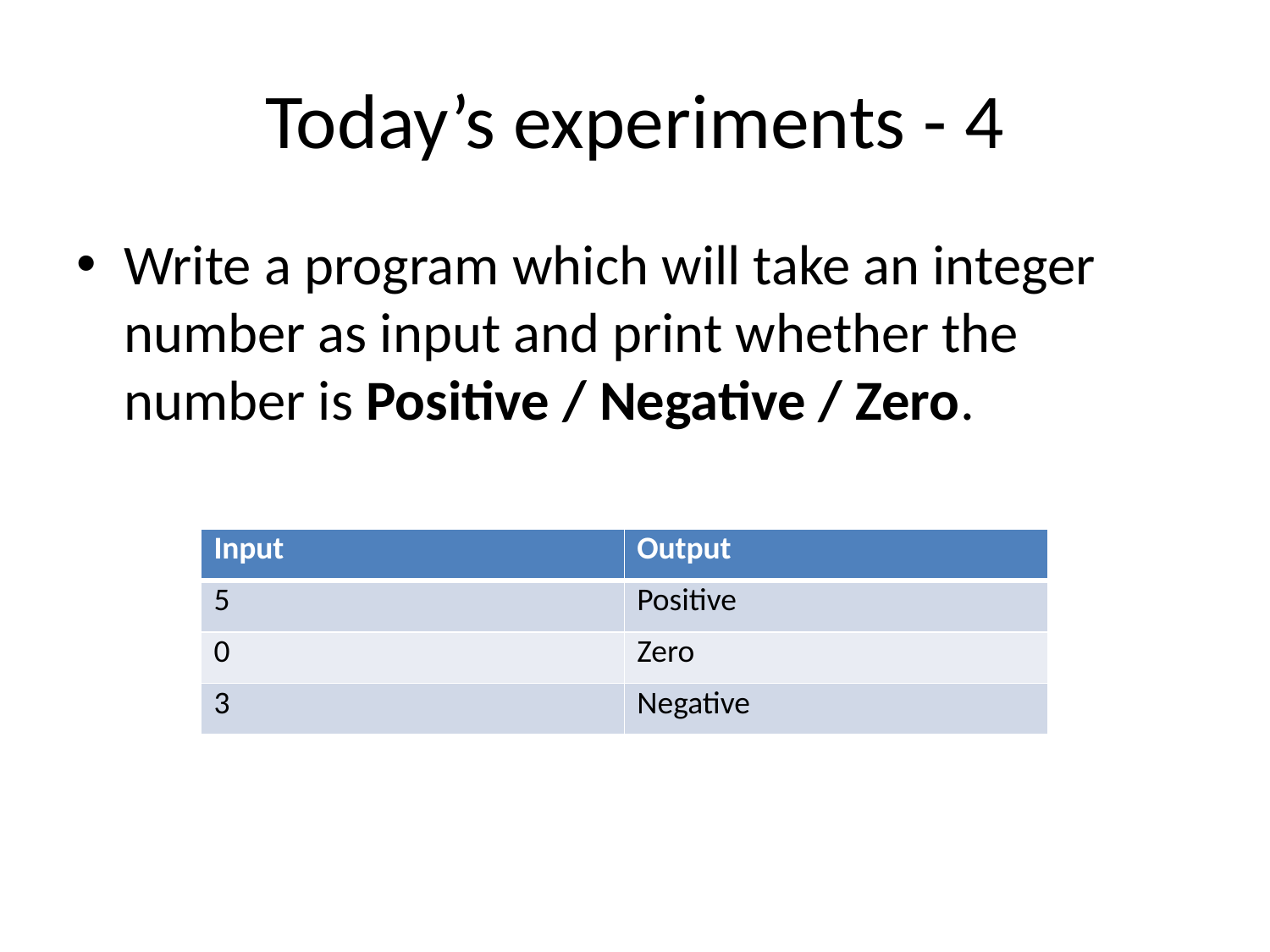

# Today’s experiments - 4
Write a program which will take an integer number as input and print whether the number is Positive / Negative / Zero.

| Input | Output |
| --- | --- |
| 5 | Positive |
| 0 | Zero |
| 3 | Negative |